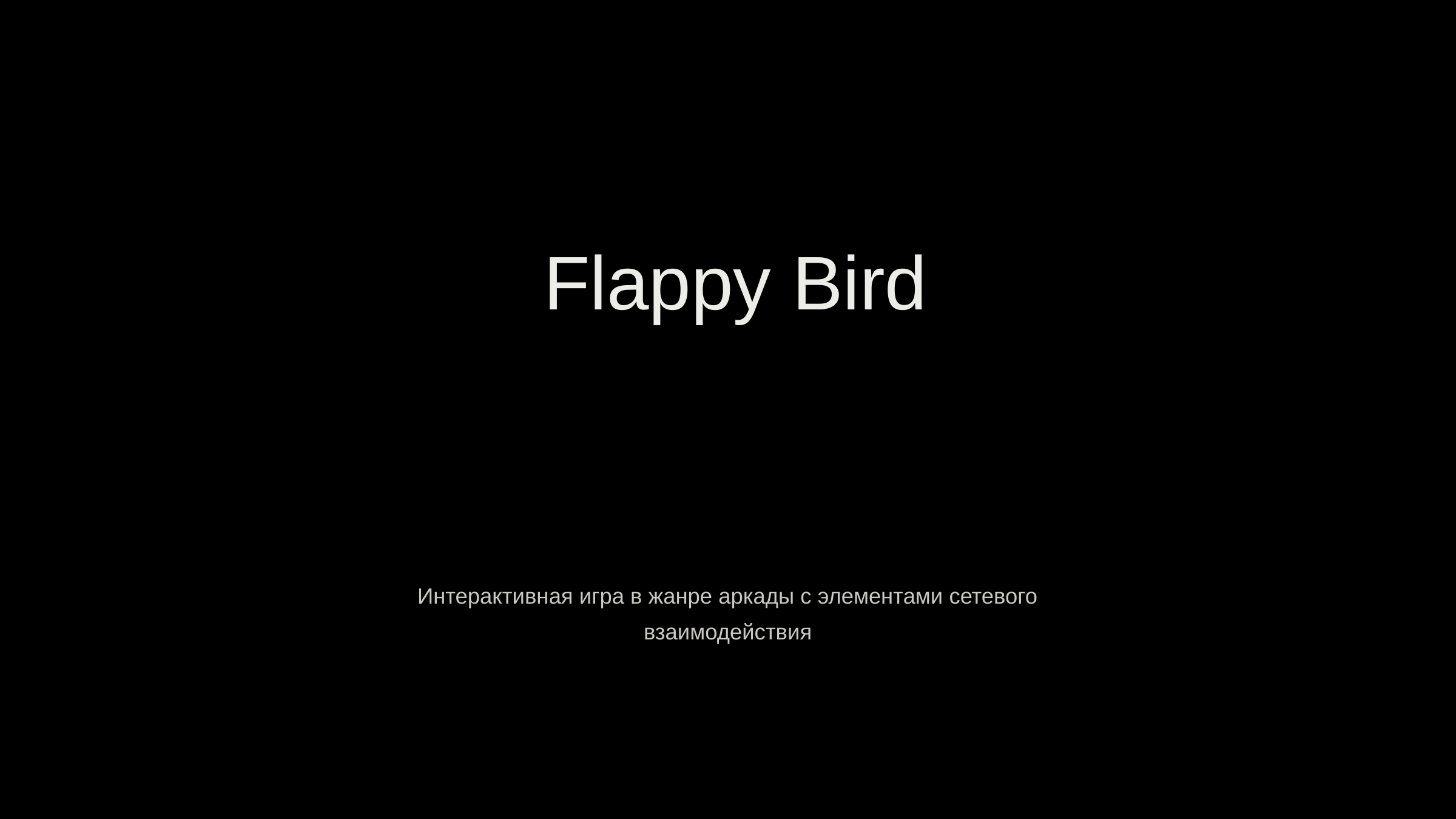

Flappy Bird

Интерактивная игра в жанре аркады с элементами сетевого взаимодействия